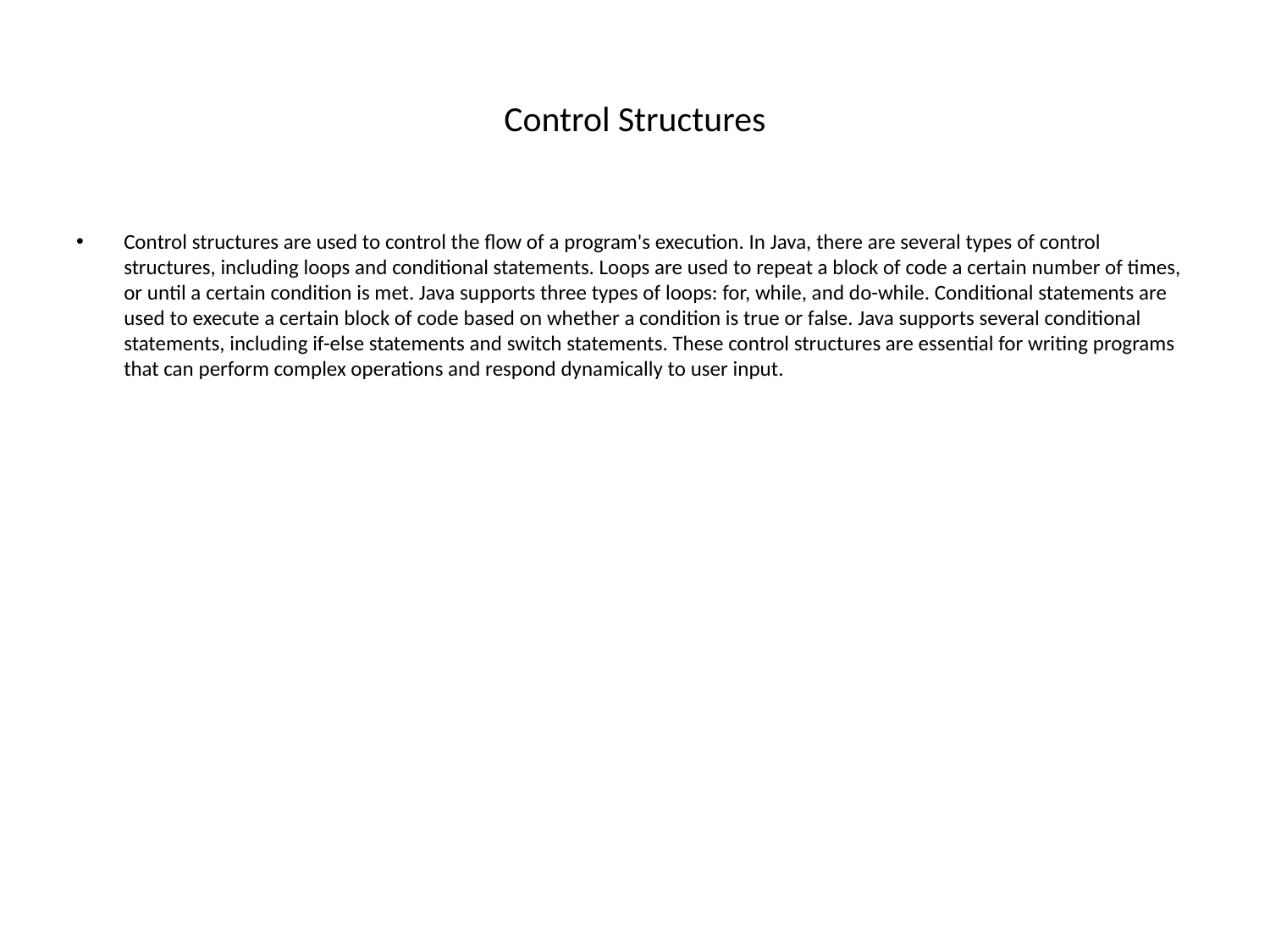

# Control Structures
Control structures are used to control the flow of a program's execution. In Java, there are several types of control structures, including loops and conditional statements. Loops are used to repeat a block of code a certain number of times, or until a certain condition is met. Java supports three types of loops: for, while, and do-while. Conditional statements are used to execute a certain block of code based on whether a condition is true or false. Java supports several conditional statements, including if-else statements and switch statements. These control structures are essential for writing programs that can perform complex operations and respond dynamically to user input.